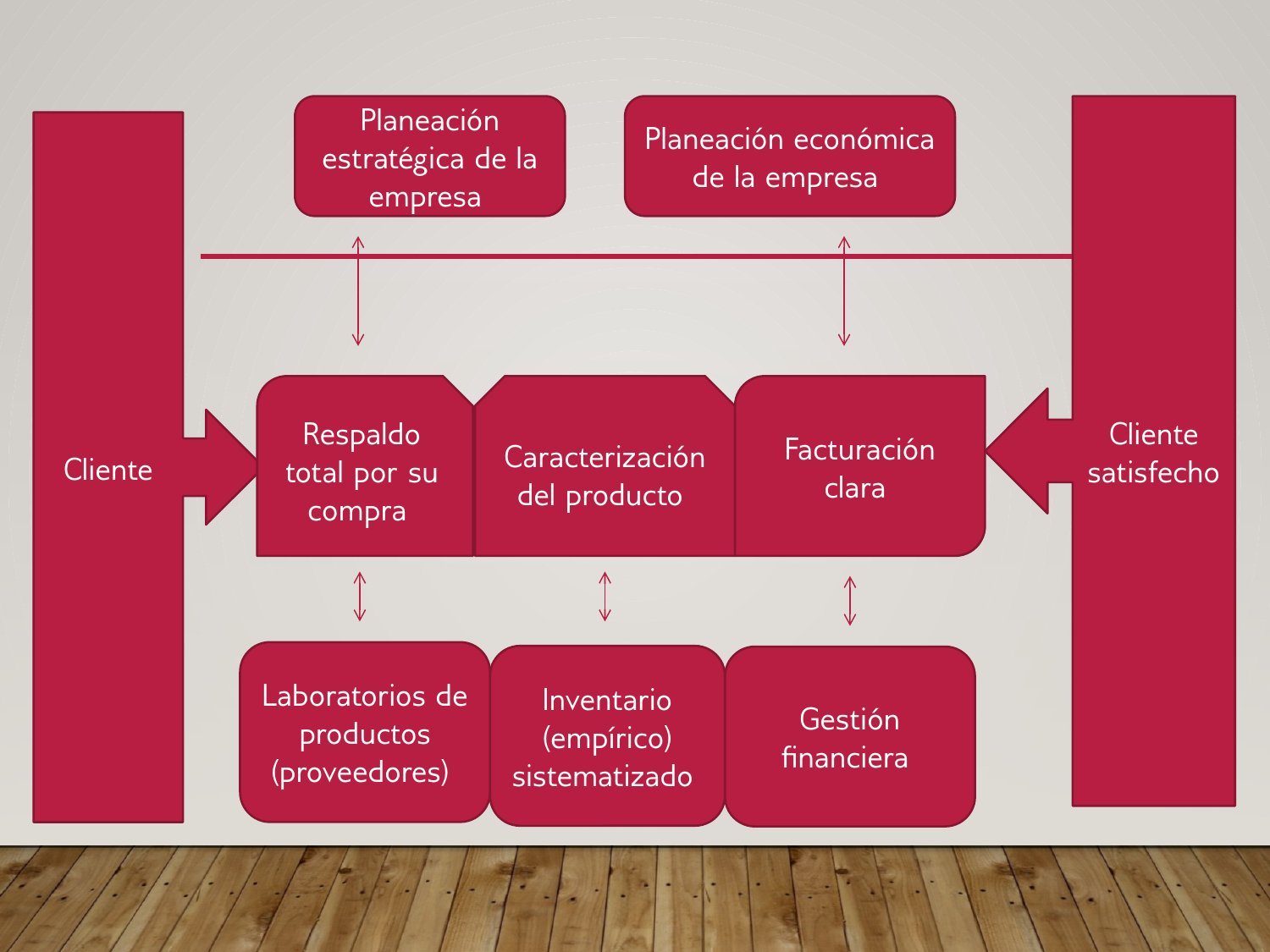

Planeación estratégica de la empresa
Planeación económica de la empresa
Cliente satisfecho
Cliente
Respaldo total por su compra
Caracterización del producto

Facturación clara

Laboratorios de productos (proveedores)
Inventario (empírico)
sistematizado
Gestión financiera